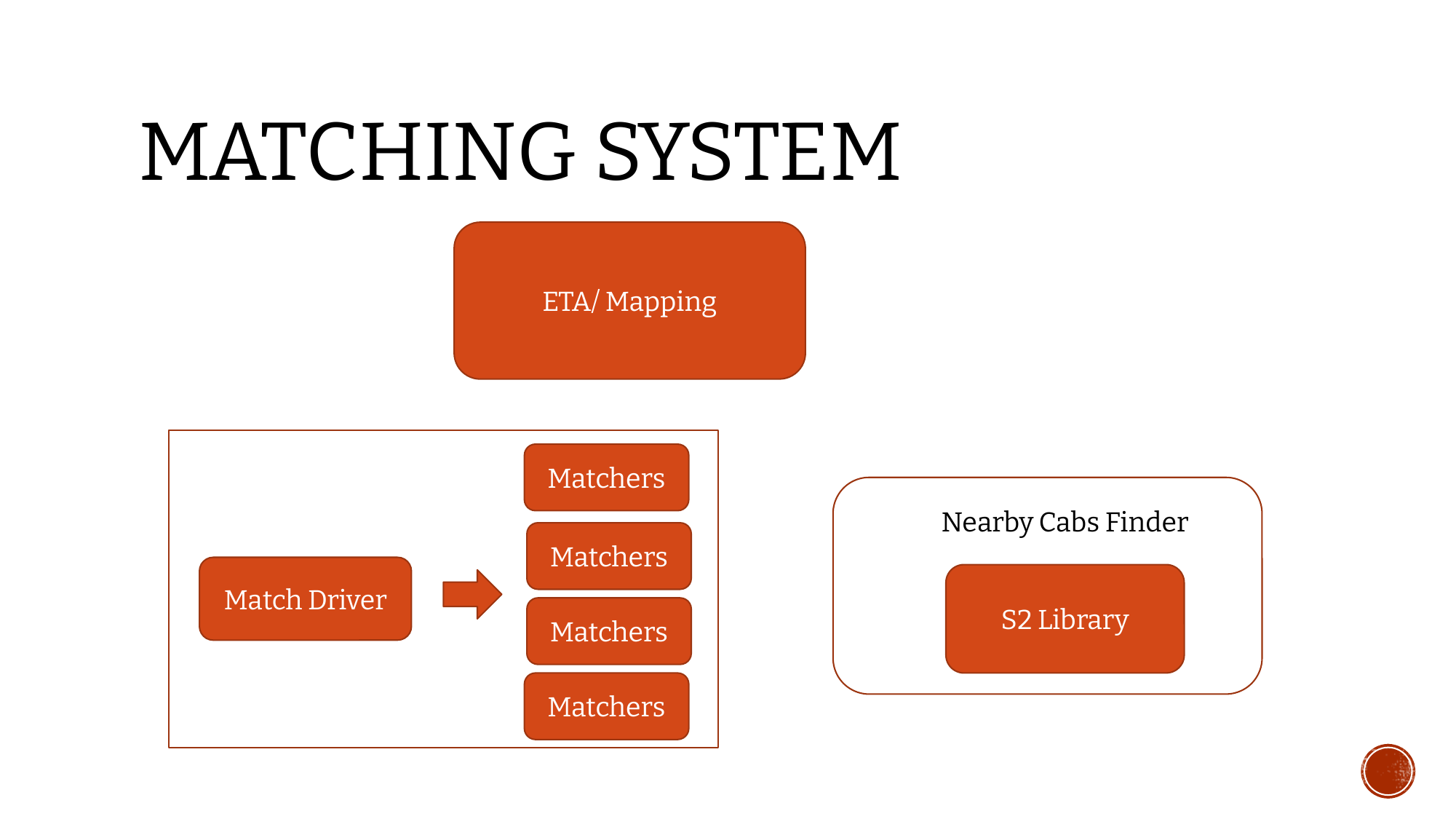

# Matching System
ETA/ Mapping

Matchers

Nearby Cabs Finder
Matchers
Match Driver
S2 Library

Matchers
Matchers